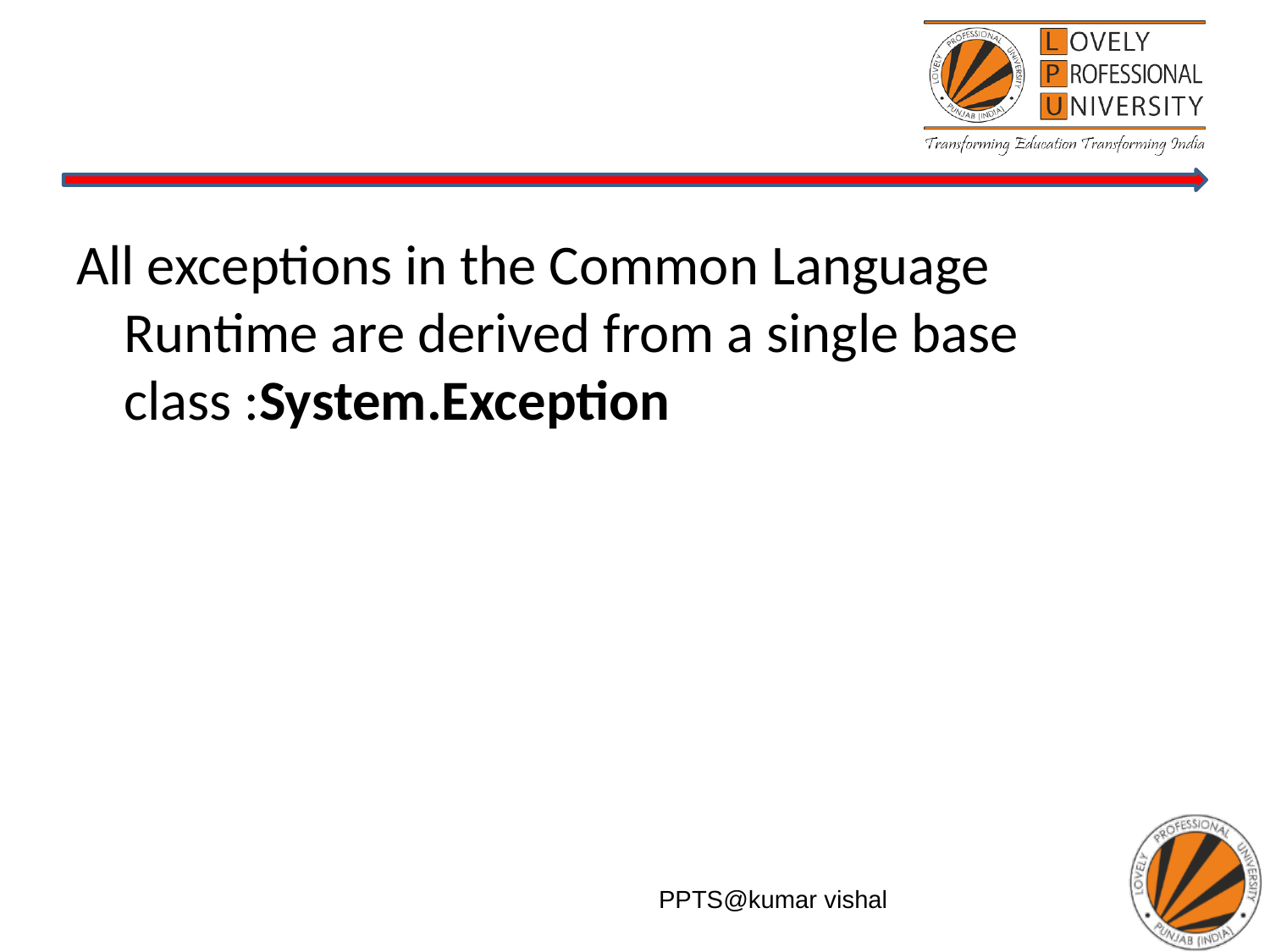

All exceptions in the Common Language Runtime are derived from a single base class :System.Exception